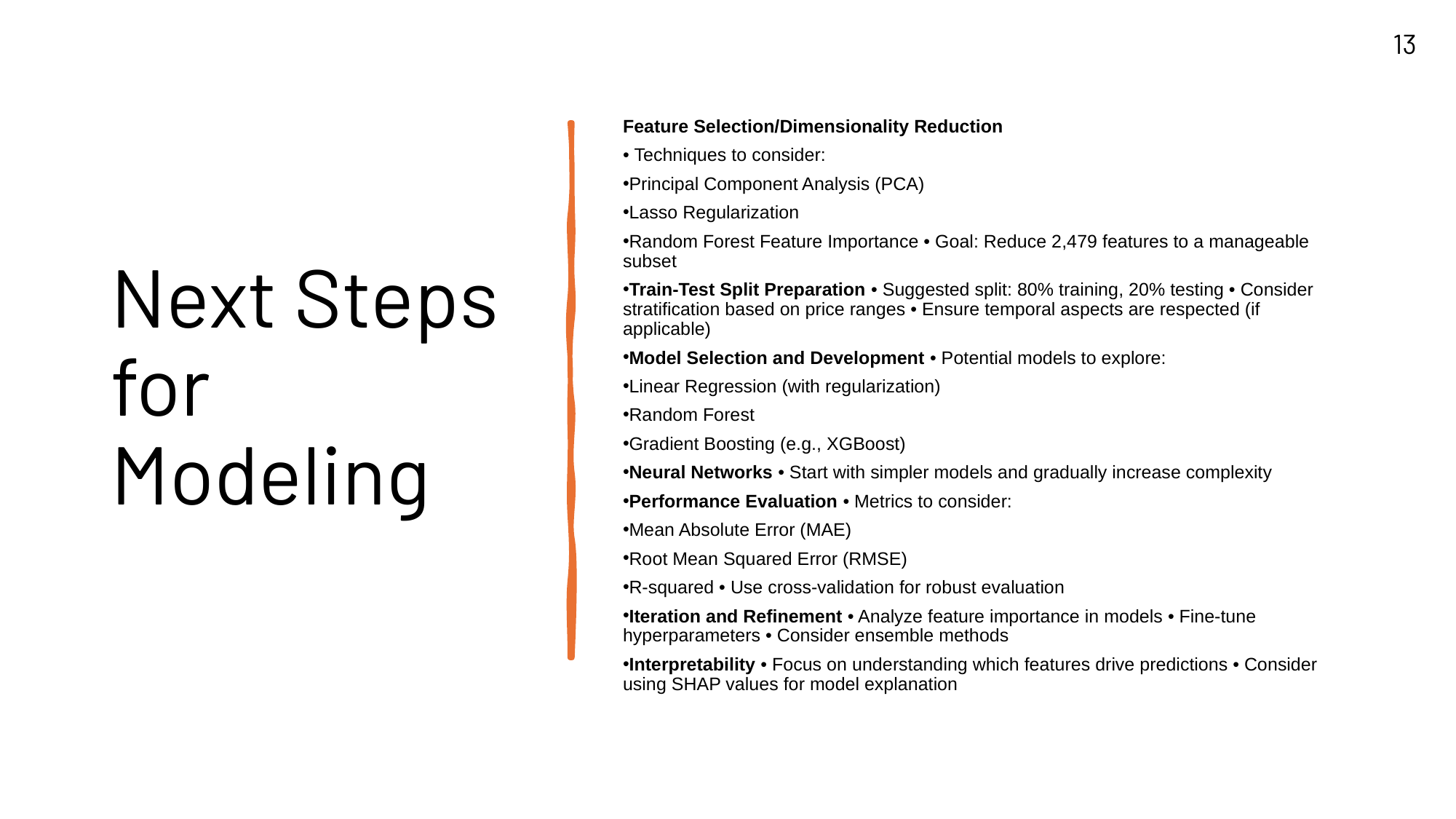

13
# Next Steps for Modeling

Feature Selection/Dimensionality Reduction
• Techniques to consider:
Principal Component Analysis (PCA)
Lasso Regularization
Random Forest Feature Importance • Goal: Reduce 2,479 features to a manageable subset
Train-Test Split Preparation • Suggested split: 80% training, 20% testing • Consider stratification based on price ranges • Ensure temporal aspects are respected (if applicable)
Model Selection and Development • Potential models to explore:
Linear Regression (with regularization)
Random Forest
Gradient Boosting (e.g., XGBoost)
Neural Networks • Start with simpler models and gradually increase complexity
Performance Evaluation • Metrics to consider:
Mean Absolute Error (MAE)
Root Mean Squared Error (RMSE)
R-squared • Use cross-validation for robust evaluation
Iteration and Refinement • Analyze feature importance in models • Fine-tune hyperparameters • Consider ensemble methods
Interpretability • Focus on understanding which features drive predictions • Consider using SHAP values for model explanation